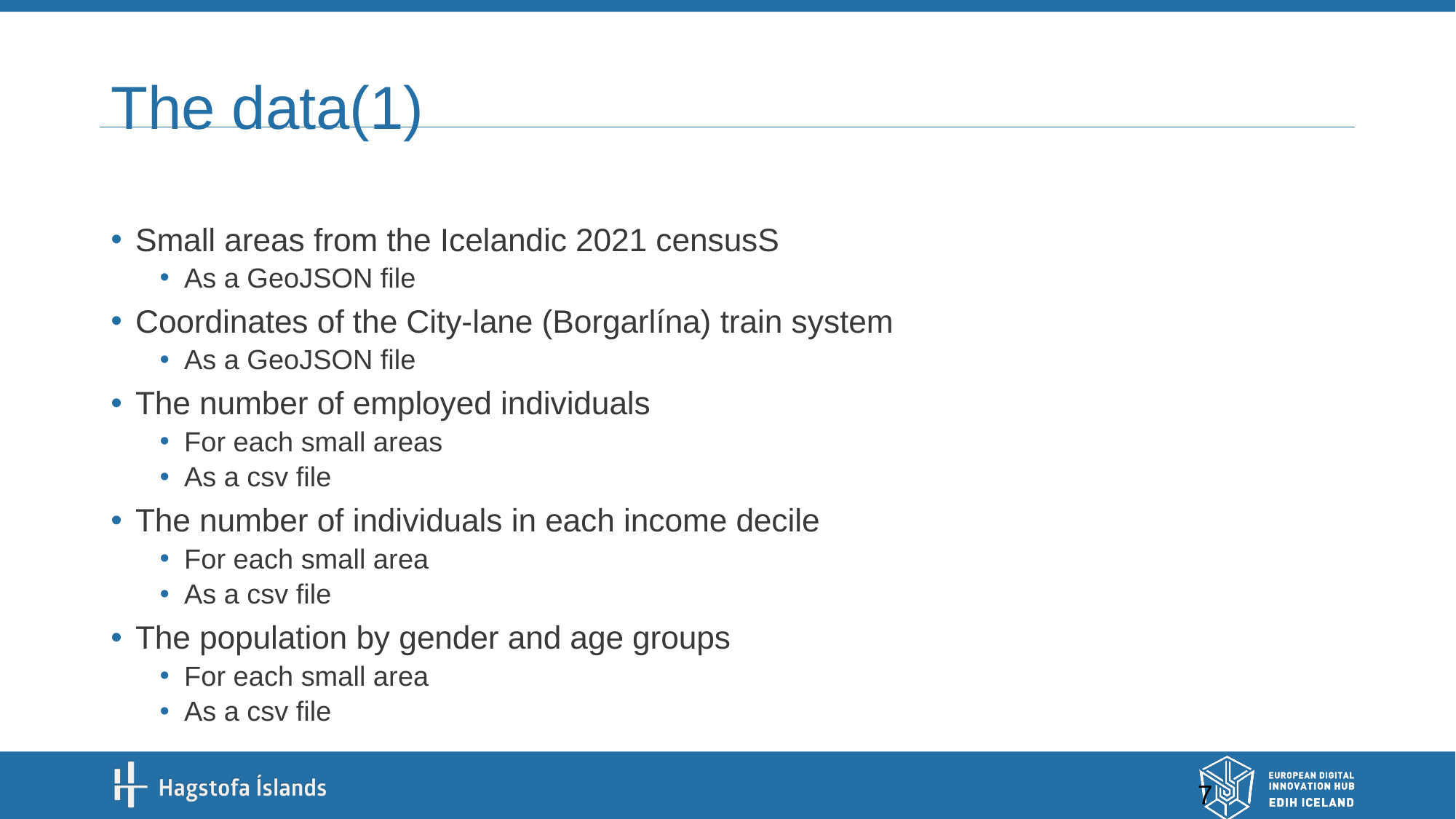

# The data(1)
Small areas from the Icelandic 2021 censusS
As a GeoJSON file
Coordinates of the City-lane (Borgarlína) train system
As a GeoJSON file
The number of employed individuals
For each small areas
As a csv file
The number of individuals in each income decile
For each small area
As a csv file
The population by gender and age groups
For each small area
As a csv file
7